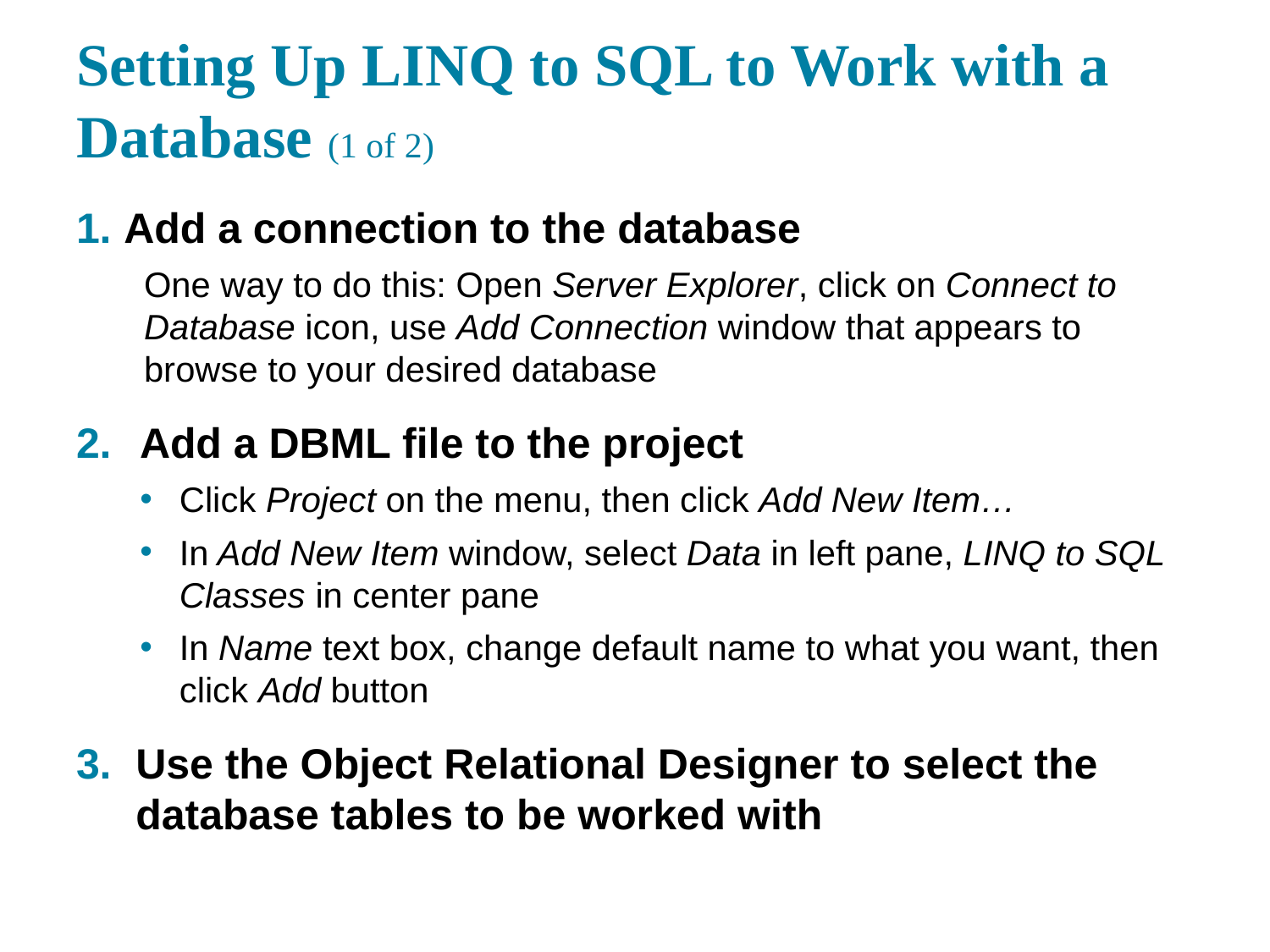

# Setting Up LINQ to SQL to Work with a Database (1 of 2)
Add a connection to the database
One way to do this: Open Server Explorer, click on Connect to Database icon, use Add Connection window that appears to browse to your desired database
Add a DBML file to the project
Click Project on the menu, then click Add New Item…
In Add New Item window, select Data in left pane, LINQ to SQL Classes in center pane
In Name text box, change default name to what you want, then click Add button
Use the Object Relational Designer to select the database tables to be worked with